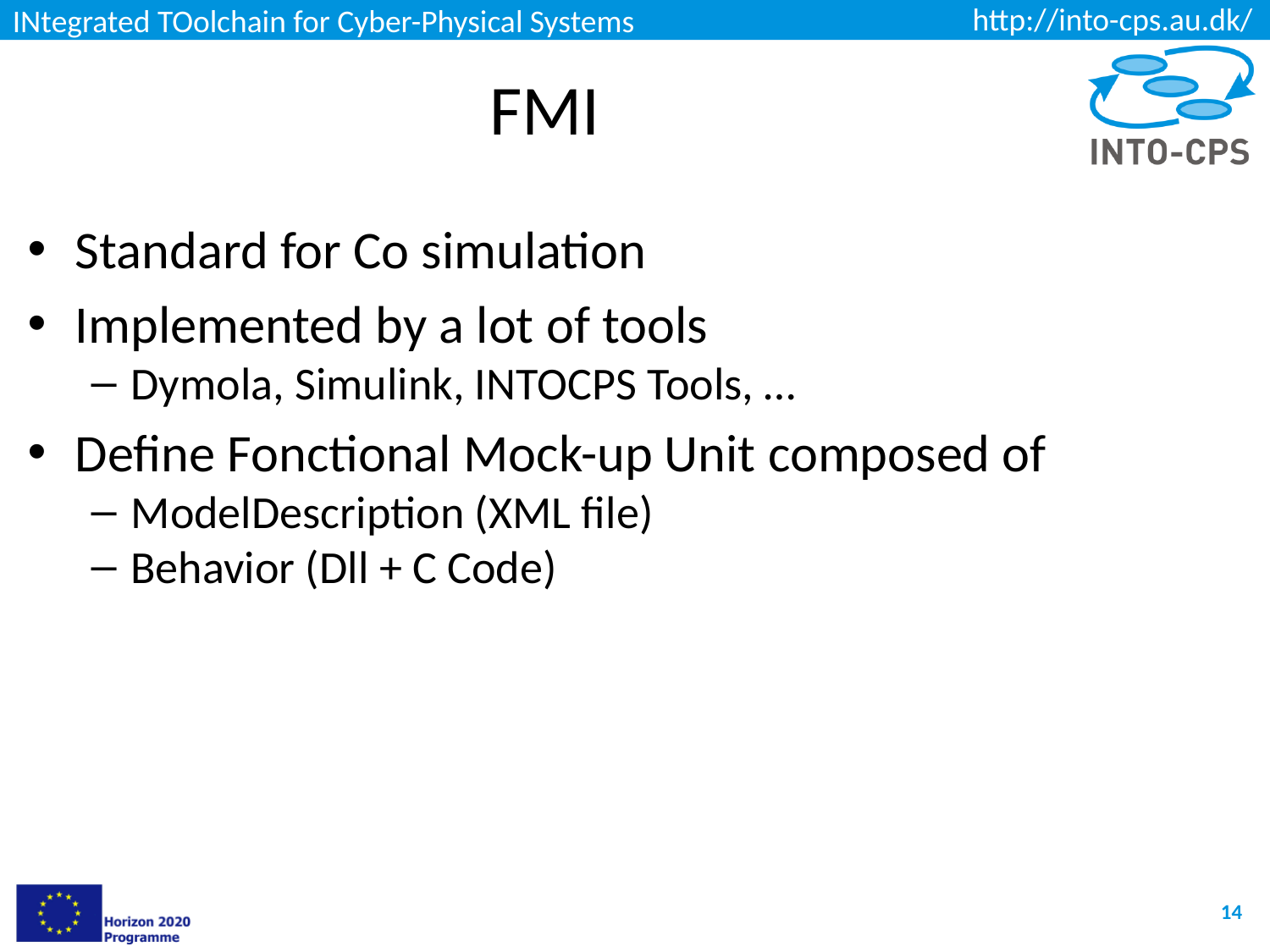

# FMI
Standard for Co simulation
Implemented by a lot of tools
Dymola, Simulink, INTOCPS Tools, …
Define Fonctional Mock-up Unit composed of
ModelDescription (XML file)
Behavior (Dll + C Code)

14